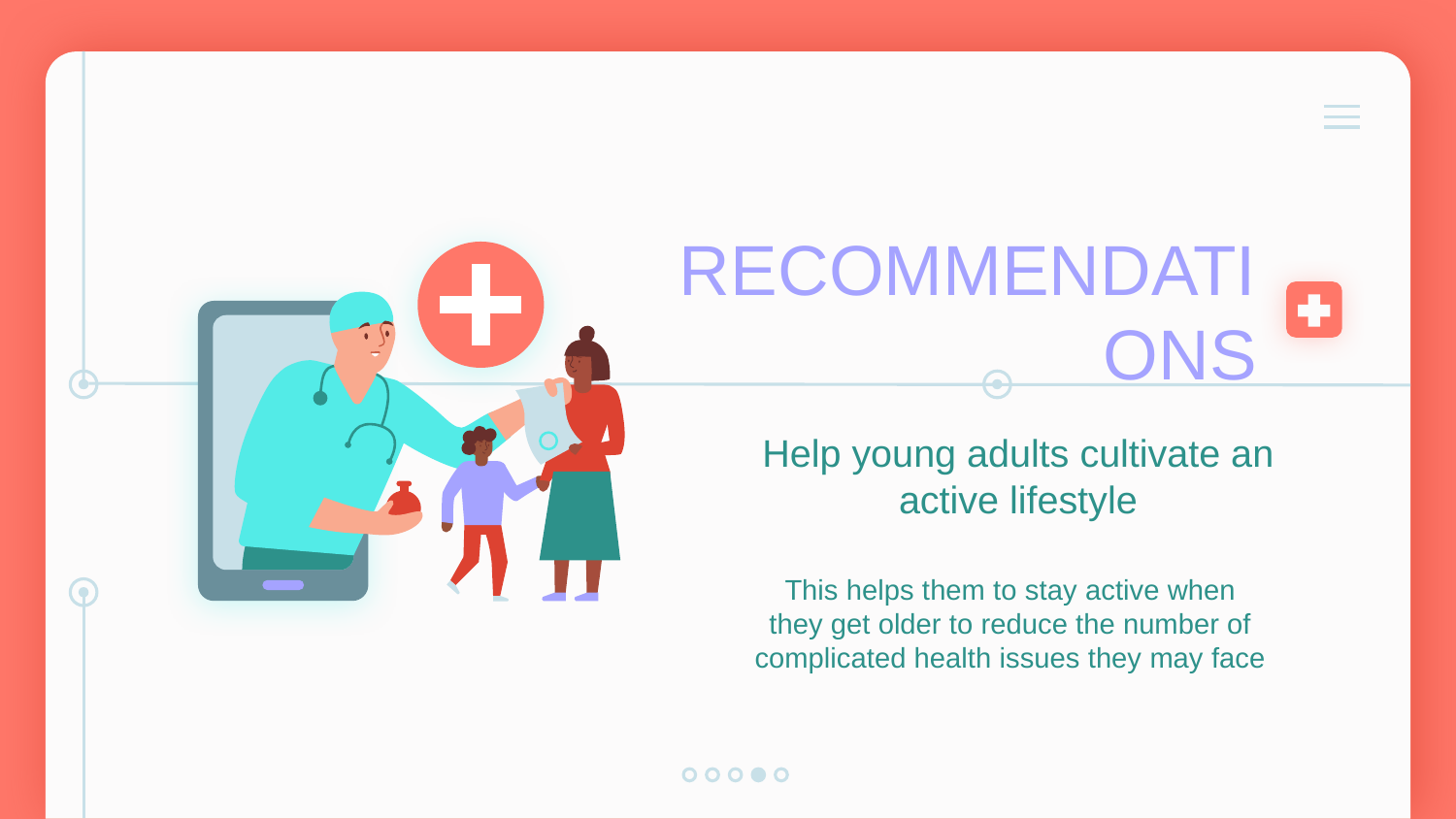

# RECOMMENDATIONS
Help young adults cultivate an active lifestyle
This helps them to stay active when they get older to reduce the number of complicated health issues they may face